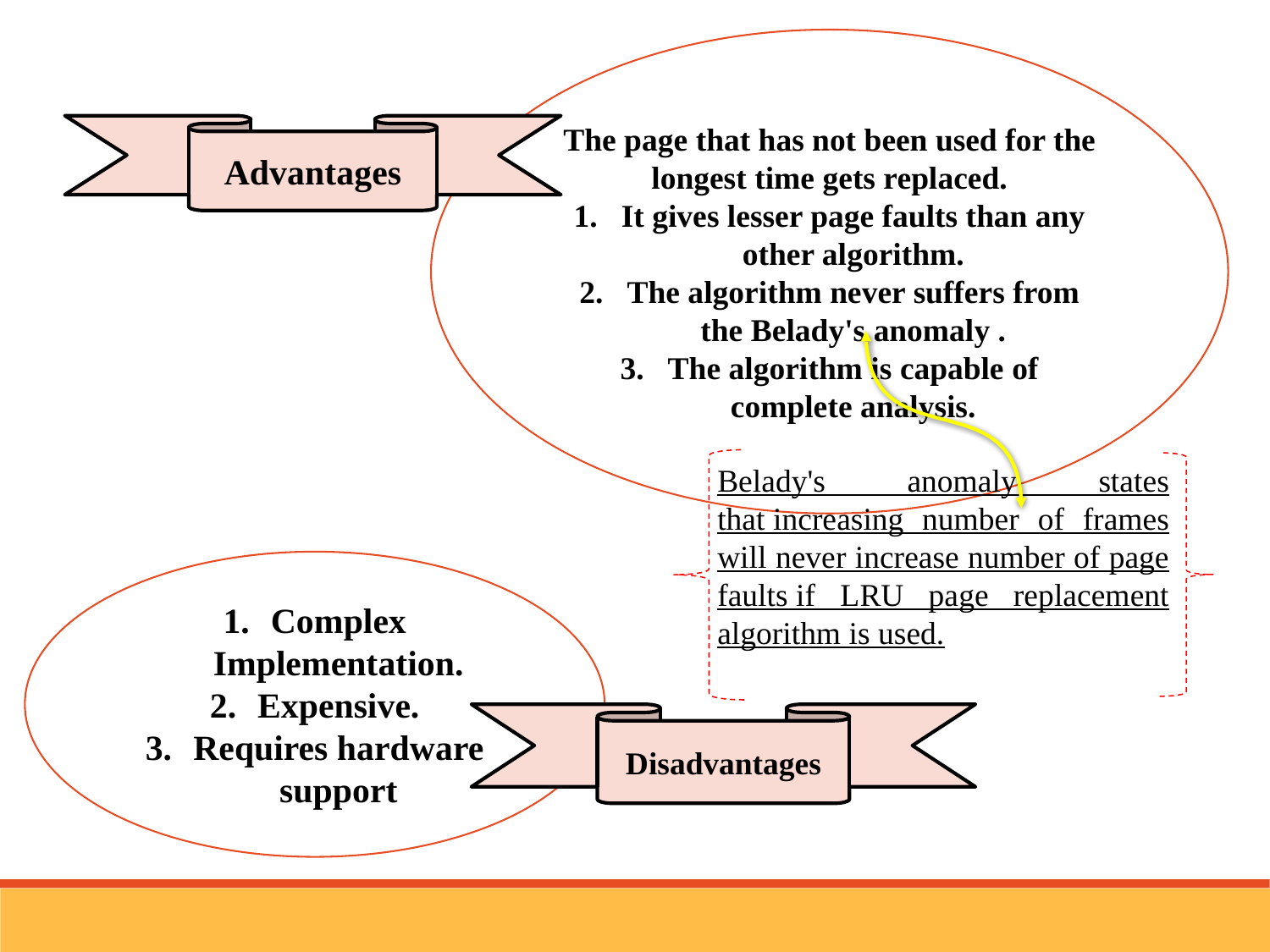

The page that has not been used for the longest time gets replaced.
It gives lesser page faults than any other algorithm.
The algorithm never suffers from the Belady's anomaly .
The algorithm is capable of complete analysis.
Advantages

Belady's anomaly states that increasing number of frames will never increase number of page faults if LRU page replacement algorithm is used.
Complex Implementation.
Expensive.
Requires hardware support
Disadvantages